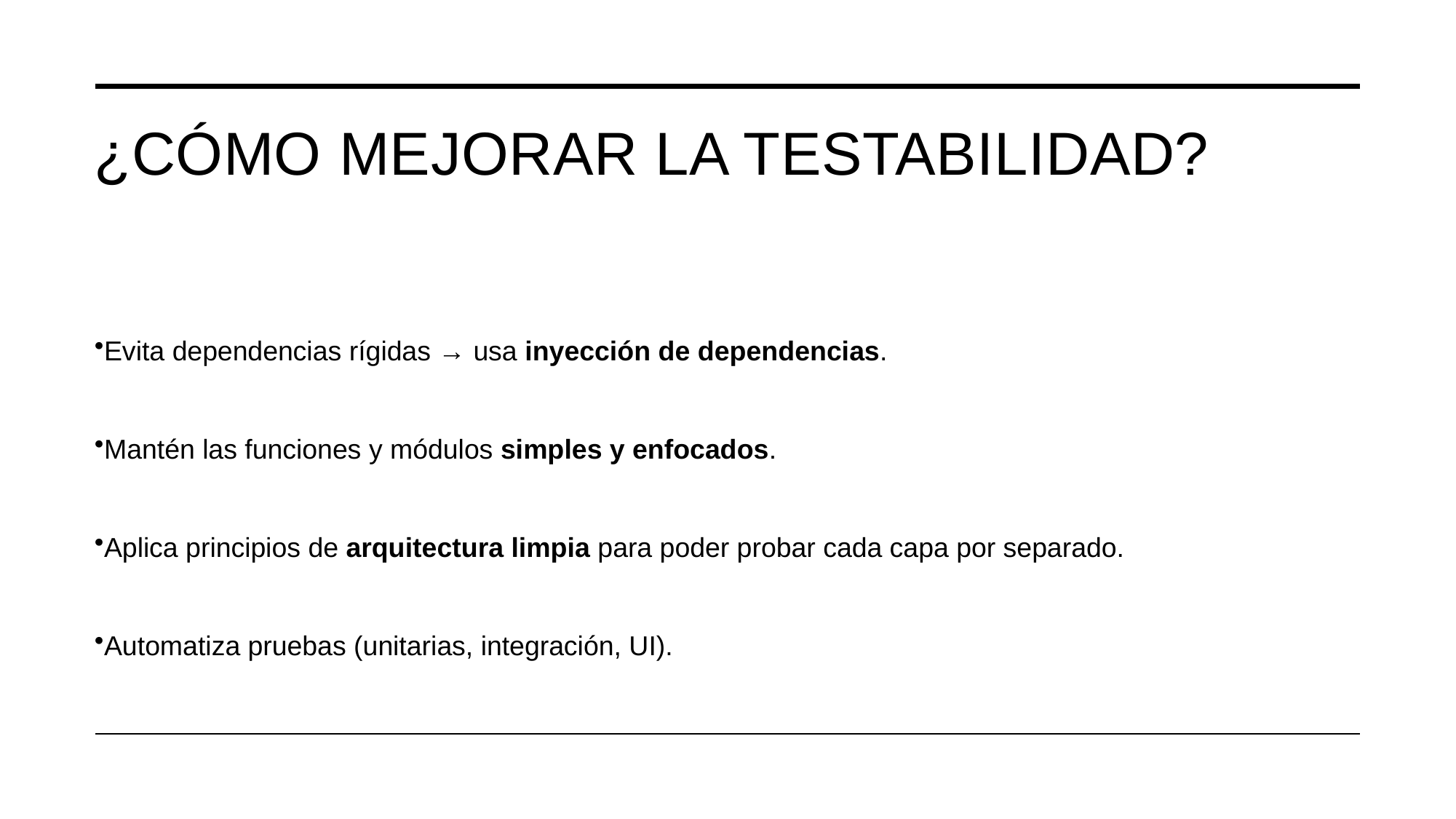

# ¿Cómo mejorar la testabilidad?
Evita dependencias rígidas → usa inyección de dependencias.

Mantén las funciones y módulos simples y enfocados.

Aplica principios de arquitectura limpia para poder probar cada capa por separado.

Automatiza pruebas (unitarias, integración, UI).